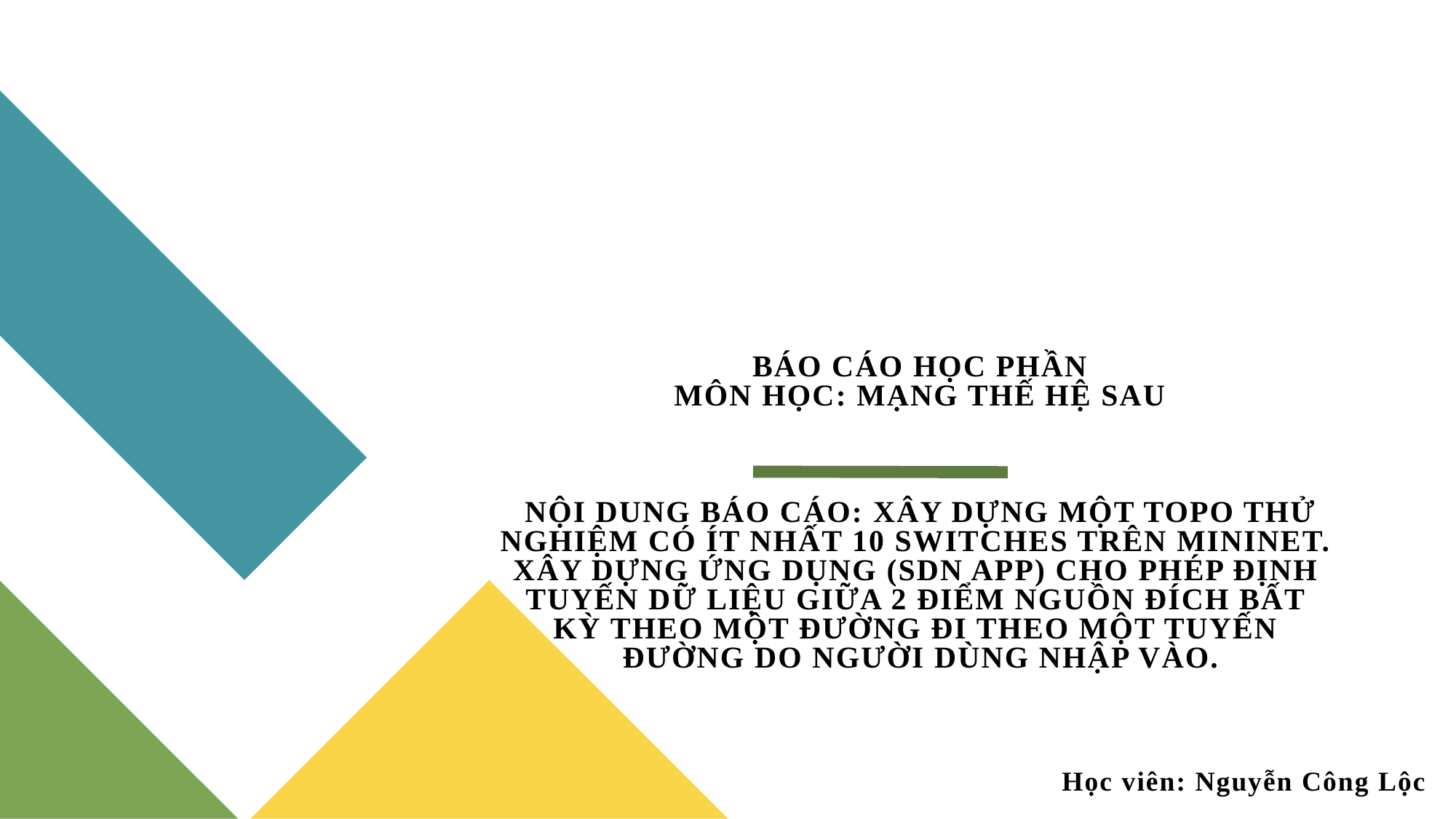

# BÁO CÁO HỌC PHẦN MÔN HỌC: MẠNG THẾ HỆ SAU NỘI DUNG BÁO CÁO: XÂY DỰNG MỘT TOPO THỬ NGHIỆM CÓ ÍT NHẤT 10 SWITCHES TRÊN MININET. XÂY DỰNG ỨNG DỤNG (SDN APP) CHO PHÉP ĐỊNH TUYẾN DỮ LIỆU GIỮA 2 ĐIỂM NGUỒN ĐÍCH BẤT KỲ THEO MỘT ĐƯỜNG ĐI THEO MỘT TUYẾN ĐƯỜNG DO NGƯỜI DÙNG NHẬP VÀO.
Học viên: Nguyễn Công Lộc